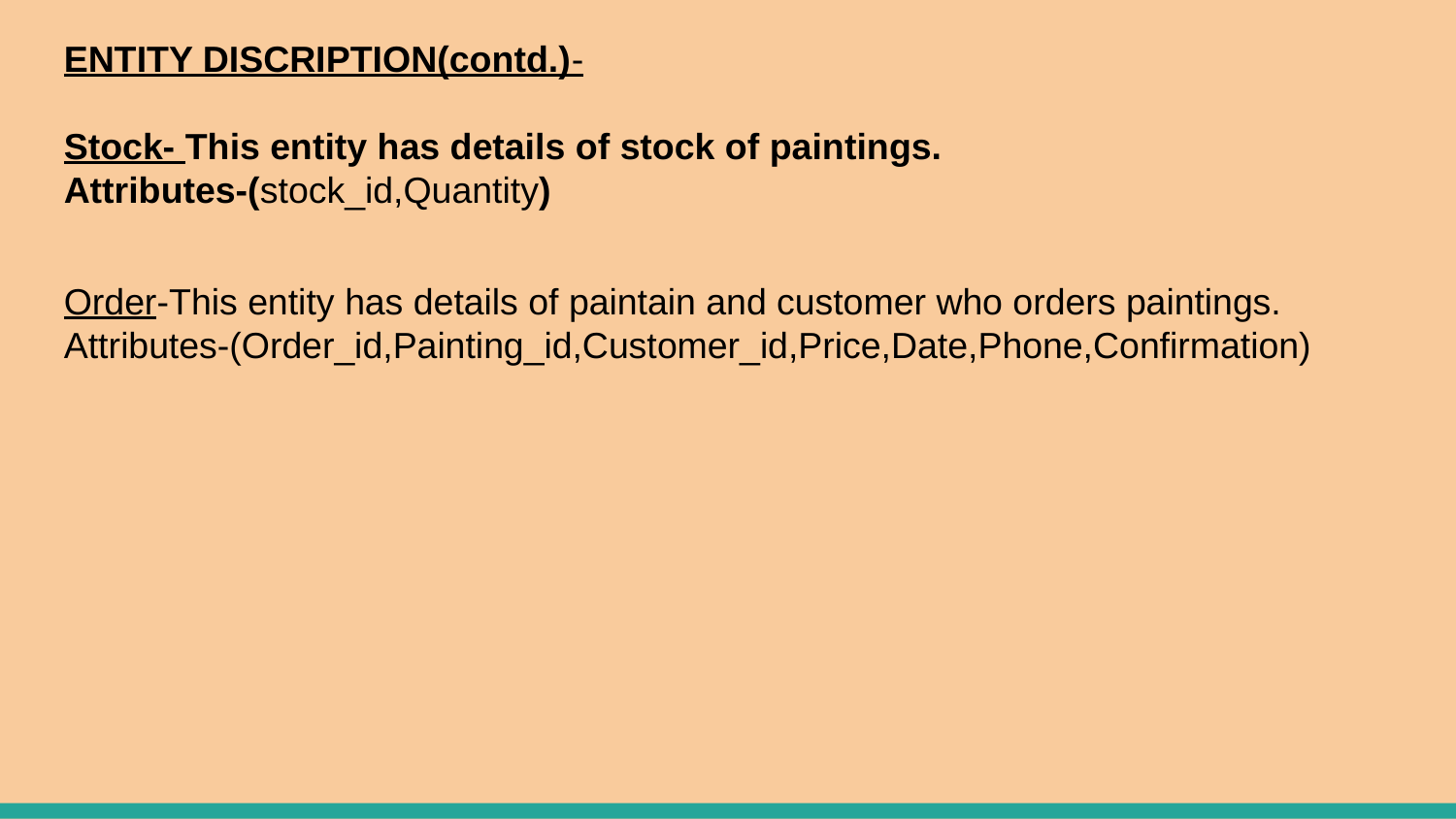

# ENTITY DISCRIPTION(contd.)-

Stock- This entity has details of stock of paintings.
Attributes-(stock_id,Quantity)

Order-This entity has details of paintain and customer who orders paintings.
Attributes-(Order_id,Painting_id,Customer_id,Price,Date,Phone,Confirmation)